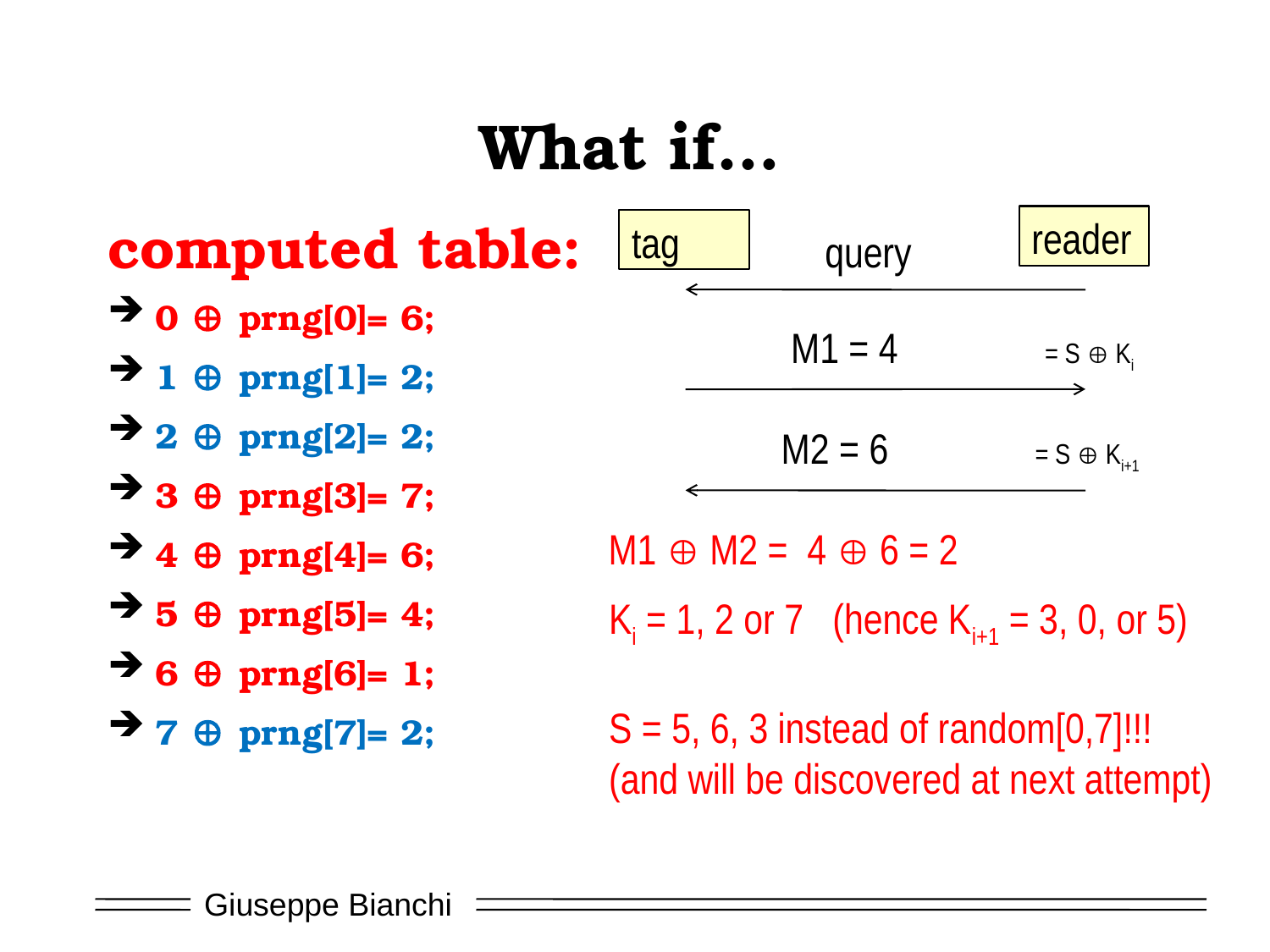

# What if…
computed table:
0 ⊕ prng[0]= 6;
1 ⊕ prng[1]= 2;
2 ⊕ prng[2]= 2;
3 ⊕ prng[3]= 7;
4 ⊕ prng[4]= 6;
5 ⊕ prng[5]= 4;
6 ⊕ prng[6]= 1;
7 ⊕ prng[7]= 2;

reader
tag
query
M1 = 4 		= S ⊕ Ki
M2 = 6 		= S ⊕ Ki+1
M1 ⊕ M2 =  4 ⊕ 6 = 2

Ki = 1, 2 or 7   (hence Ki+1 = 3, 0, or 5)

S = 5, 6, 3 instead of random[0,7]!!!
(and will be discovered at next attempt)